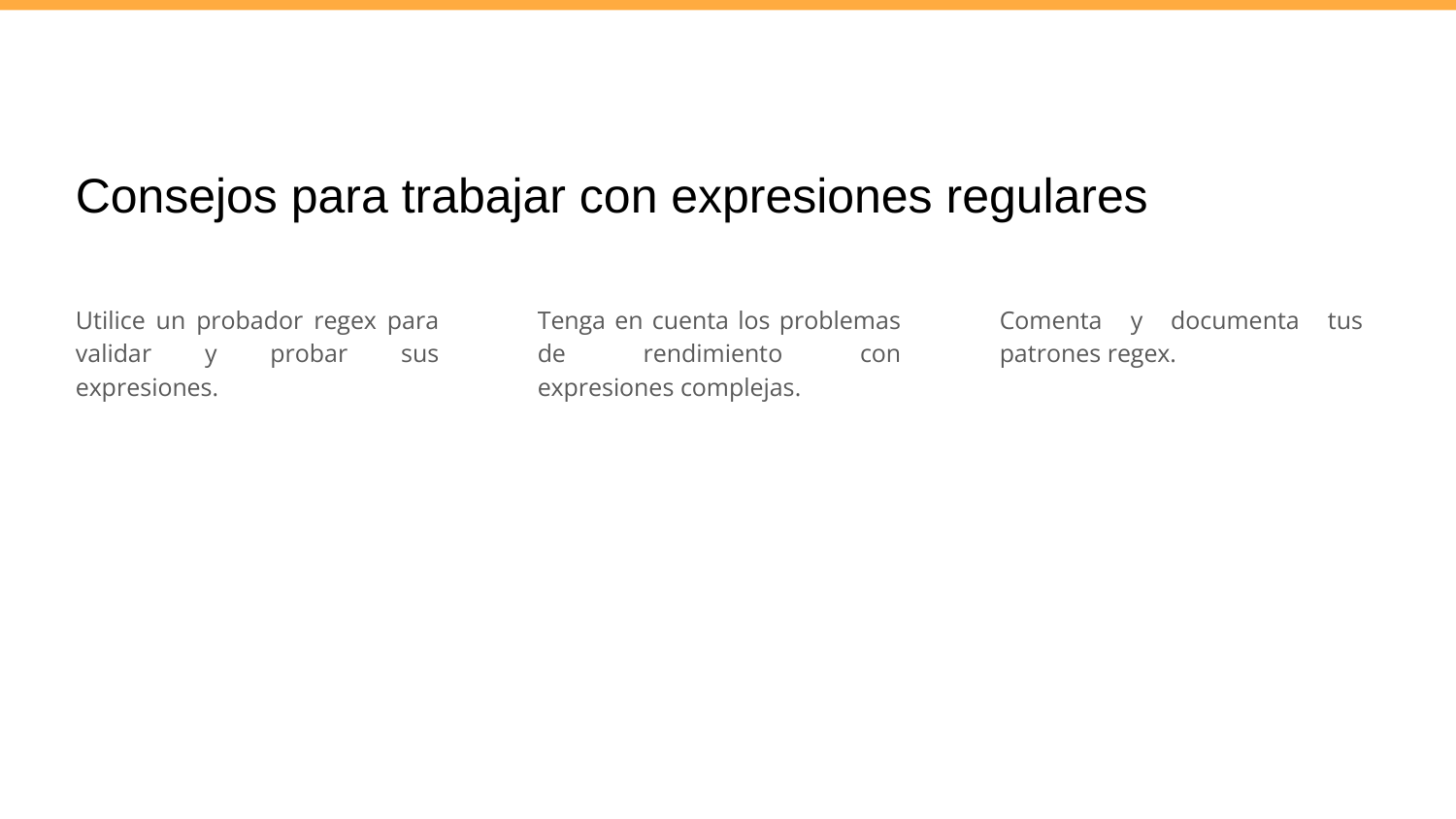

# Consejos para trabajar con expresiones regulares
Utilice un probador regex para validar y probar sus expresiones.
Tenga en cuenta los problemas de rendimiento con expresiones complejas.
Comenta y documenta tus patrones regex.